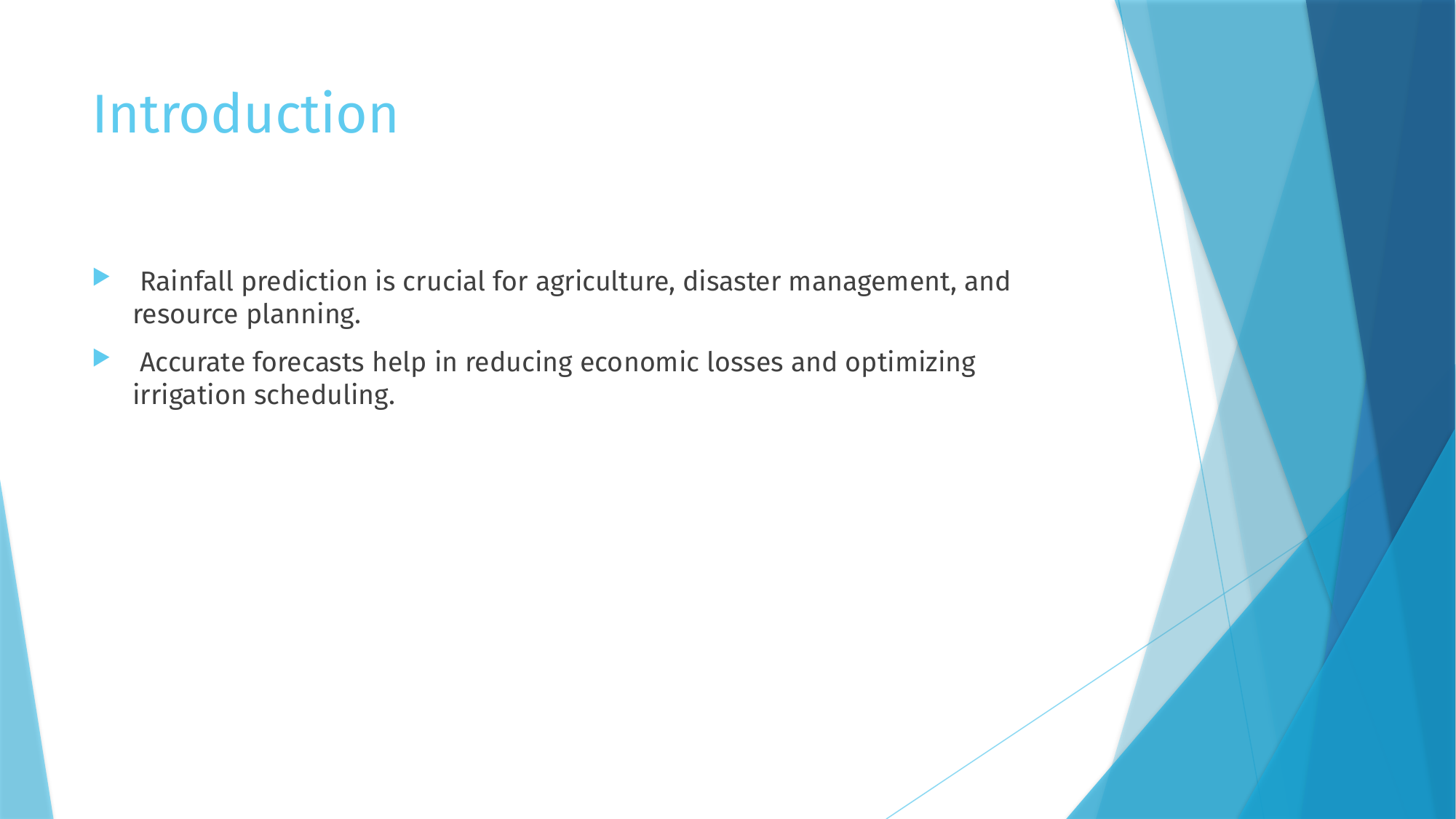

# Introduction
 Rainfall prediction is crucial for agriculture, disaster management, and resource planning.
 Accurate forecasts help in reducing economic losses and optimizing irrigation scheduling.